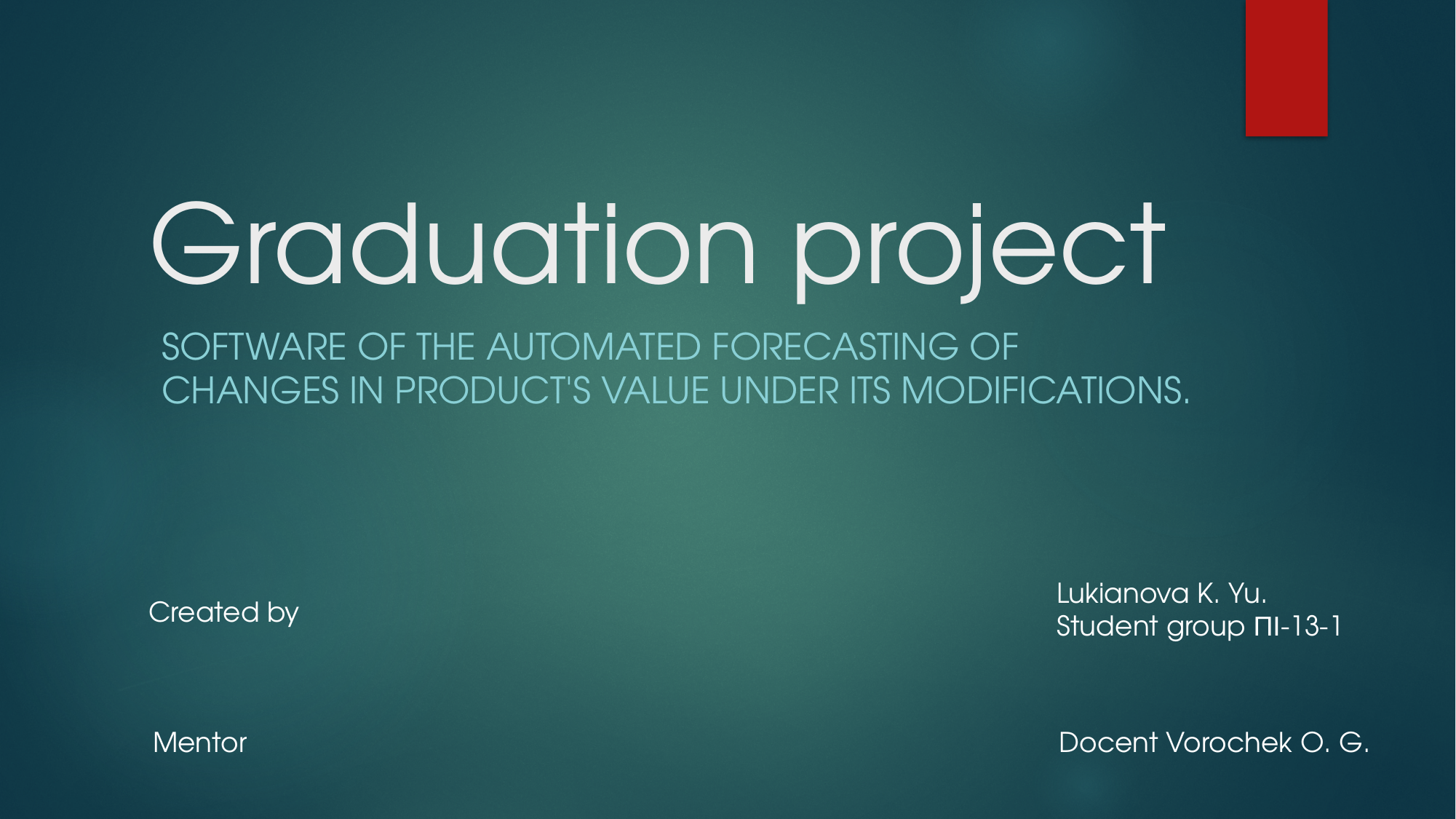

# Graduation project
software of the automated forecasting of changes in product's value under its modifications.

Lukianova K. Yu.
Student group ПІ-13-1

Created by
Mentor
Docent Vorochek O. G.